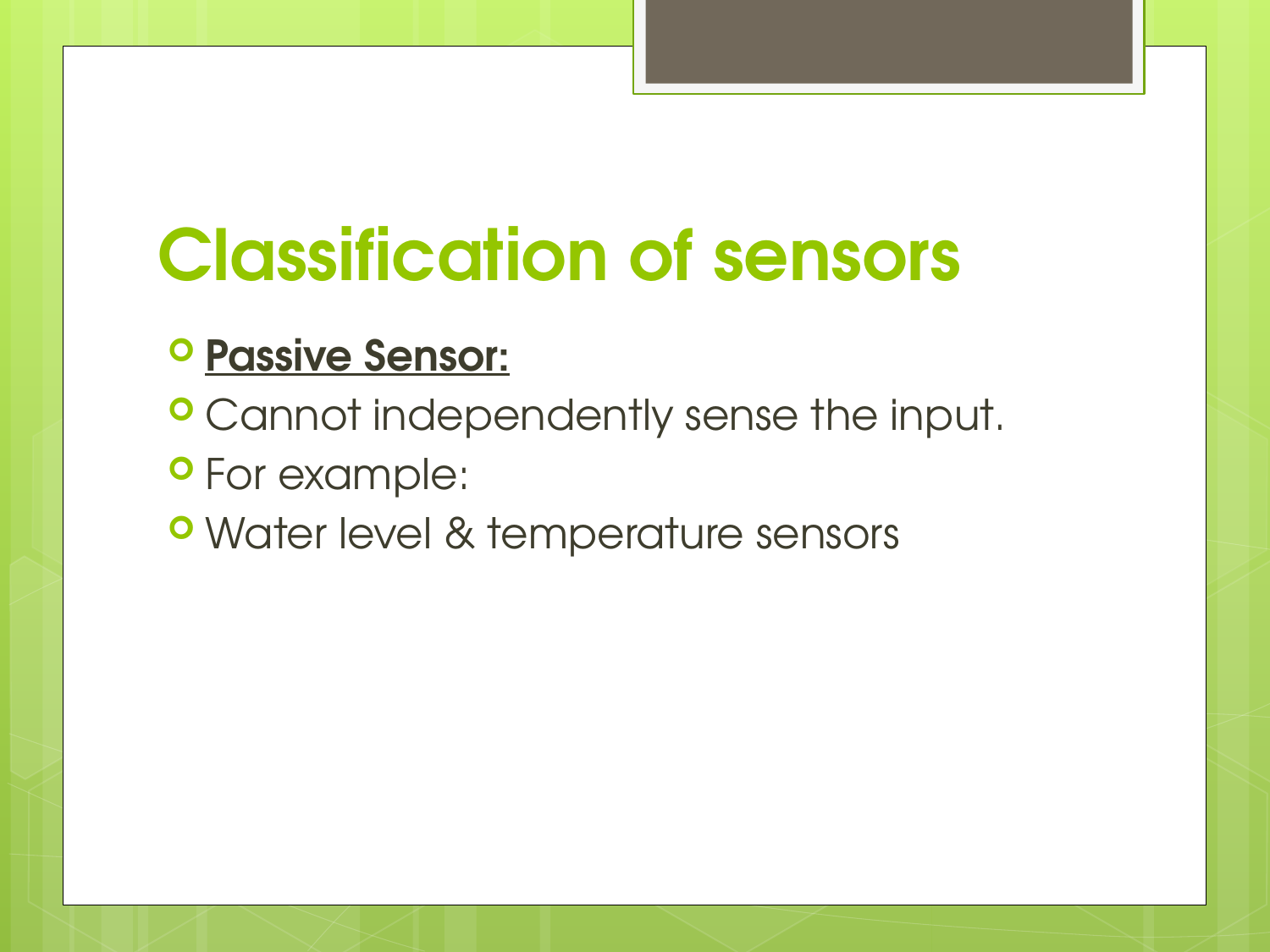

# Classification of sensors
Passive Sensor:
Cannot independently sense the input.
For example:
Water level & temperature sensors